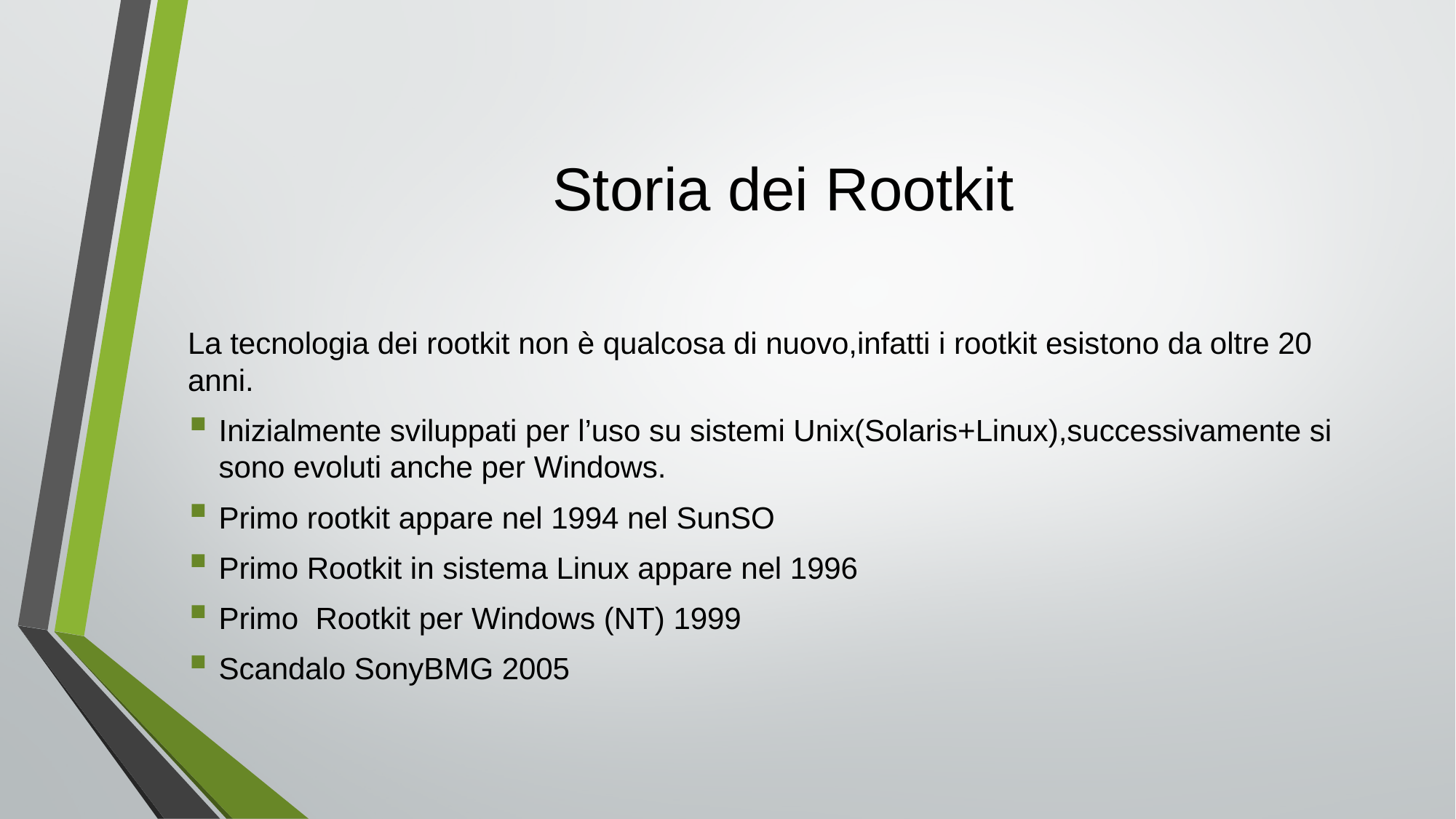

Storia dei Rootkit
La tecnologia dei rootkit non è qualcosa di nuovo,infatti i rootkit esistono da oltre 20 anni.
Inizialmente sviluppati per l’uso su sistemi Unix(Solaris+Linux),successivamente si sono evoluti anche per Windows.
Primo rootkit appare nel 1994 nel SunSO
Primo Rootkit in sistema Linux appare nel 1996
Primo  Rootkit per Windows (NT) 1999
Scandalo SonyBMG 2005